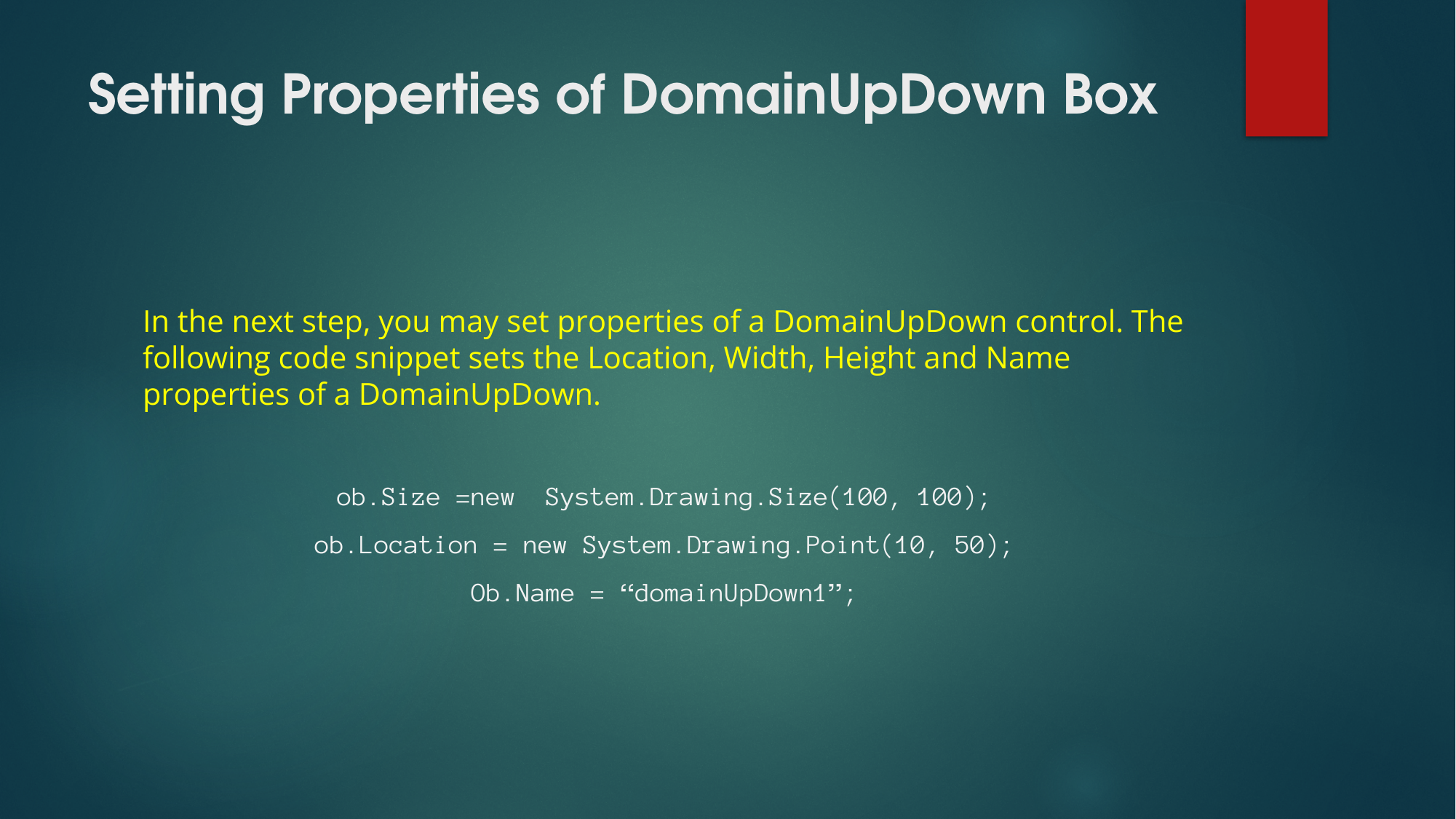

# Setting Properties of DomainUpDown Box

In the next step, you may set properties of a DomainUpDown control. The following code snippet sets the Location, Width, Height and Name properties of a DomainUpDown.

ob.Size =new  System.Drawing.Size(100, 100);
ob.Location = new System.Drawing.Point(10, 50);
Ob.Name = “domainUpDown1”;